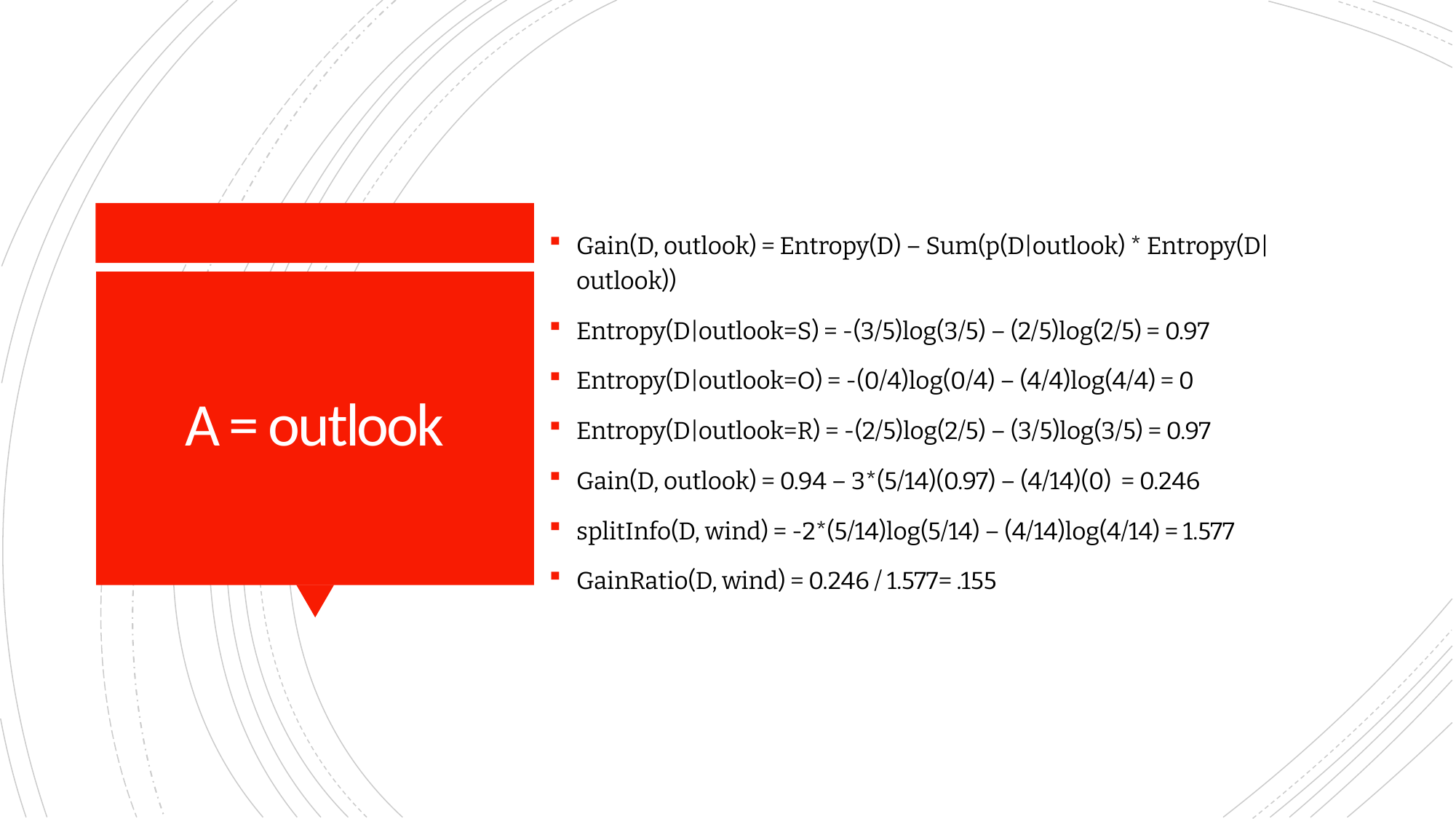

Gain(D, outlook) = Entropy(D) – Sum(p(D|outlook) * Entropy(D|outlook))
Entropy(D|outlook=S) = -(3/5)log(3/5) – (2/5)log(2/5) = 0.97
Entropy(D|outlook=O) = -(0/4)log(0/4) – (4/4)log(4/4) = 0
Entropy(D|outlook=R) = -(2/5)log(2/5) – (3/5)log(3/5) = 0.97
Gain(D, outlook) = 0.94 – 3*(5/14)(0.97) – (4/14)(0)  = 0.246
splitInfo(D, wind) = -2*(5/14)log(5/14) – (4/14)log(4/14) = 1.577
GainRatio(D, wind) = 0.246 / 1.577= .155
# A = outlook